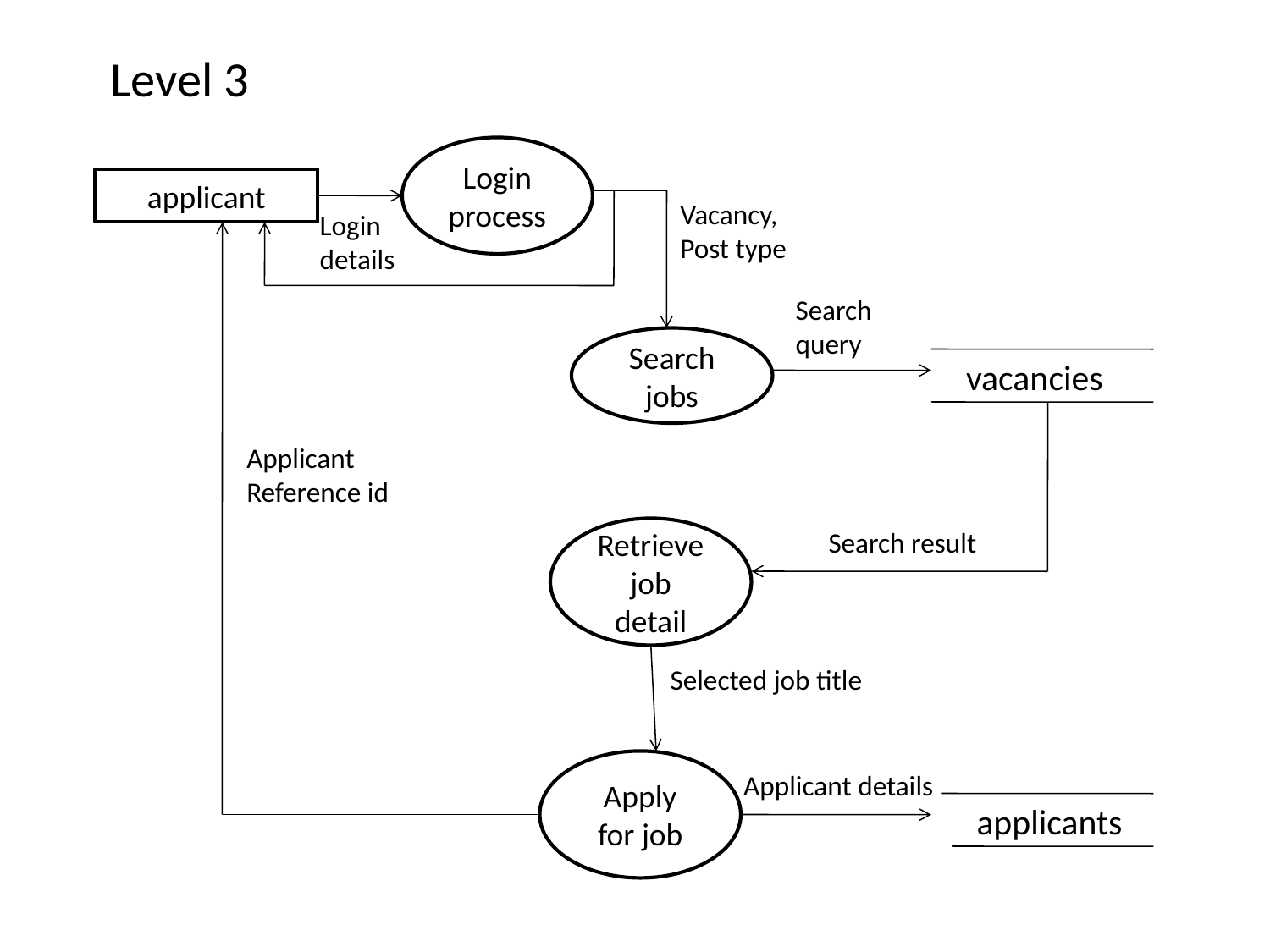

# Level 3
Login process
applicant
Vacancy,
Post type
Login
details
Search  query
Search jobs
vacancies
Applicant
Reference id
Retrieve job detail
Search result
Selected job title
Apply for job
Applicant details
applicants